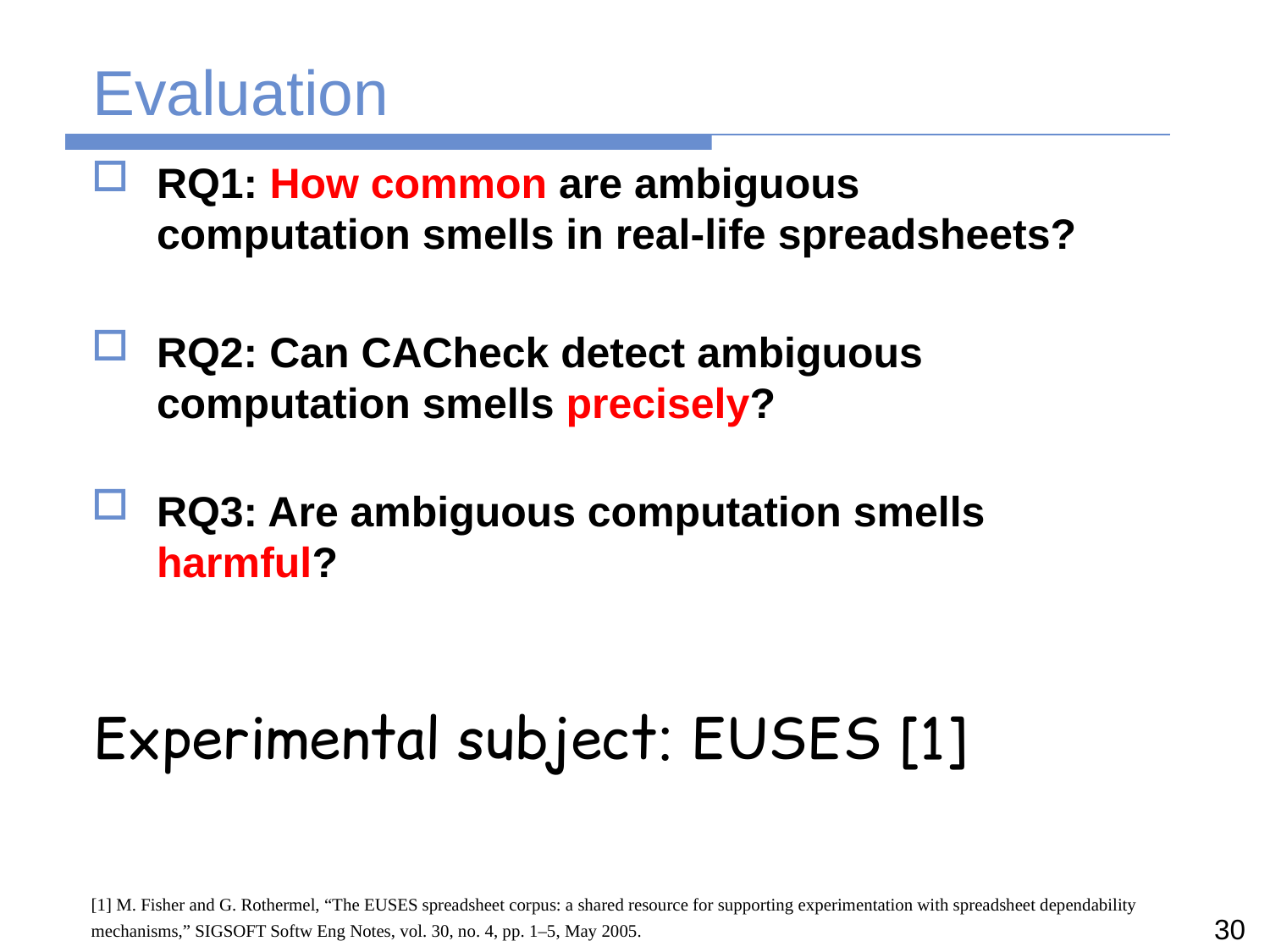

# Evaluation
RQ1: How common are ambiguous computation smells in real-life spreadsheets?

RQ2: Can CACheck detect ambiguous computation smells precisely?

RQ3: Are ambiguous computation smells harmful?
Experimental subject: EUSES [1]
[1] M. Fisher and G. Rothermel, “The EUSES spreadsheet corpus: a shared resource for supporting experimentation with spreadsheet dependability mechanisms,” SIGSOFT Softw Eng Notes, vol. 30, no. 4, pp. 1–5, May 2005.
30